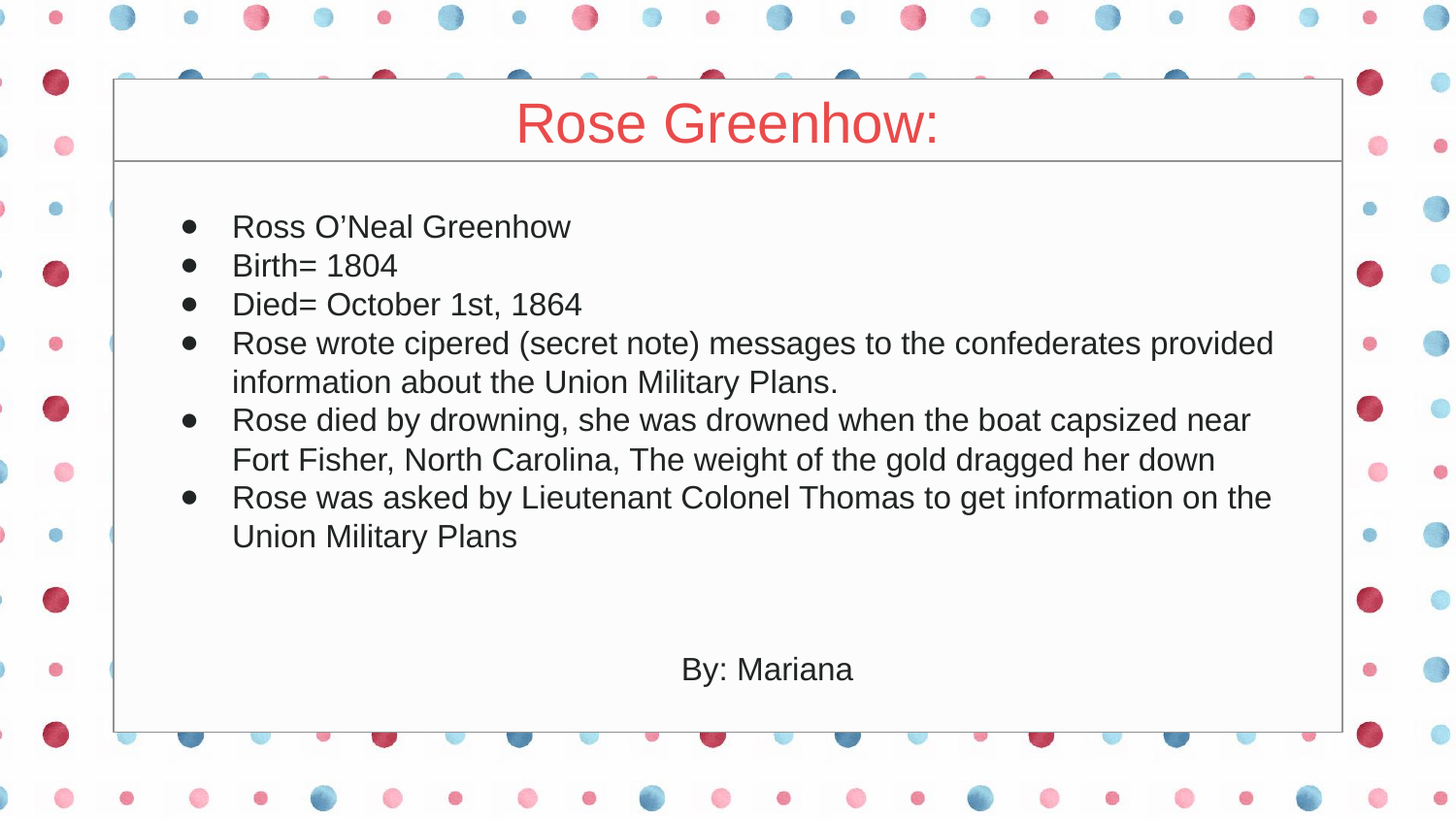

# Rose Greenhow:
Ross O’Neal Greenhow
Birth= 1804
Died= October 1st, 1864
Rose wrote cipered (secret note) messages to the confederates provided information about the Union Military Plans.
Rose died by drowning, she was drowned when the boat capsized near Fort Fisher, North Carolina, The weight of the gold dragged her down
Rose was asked by Lieutenant Colonel Thomas to get information on the Union Military Plans

By: Mariana